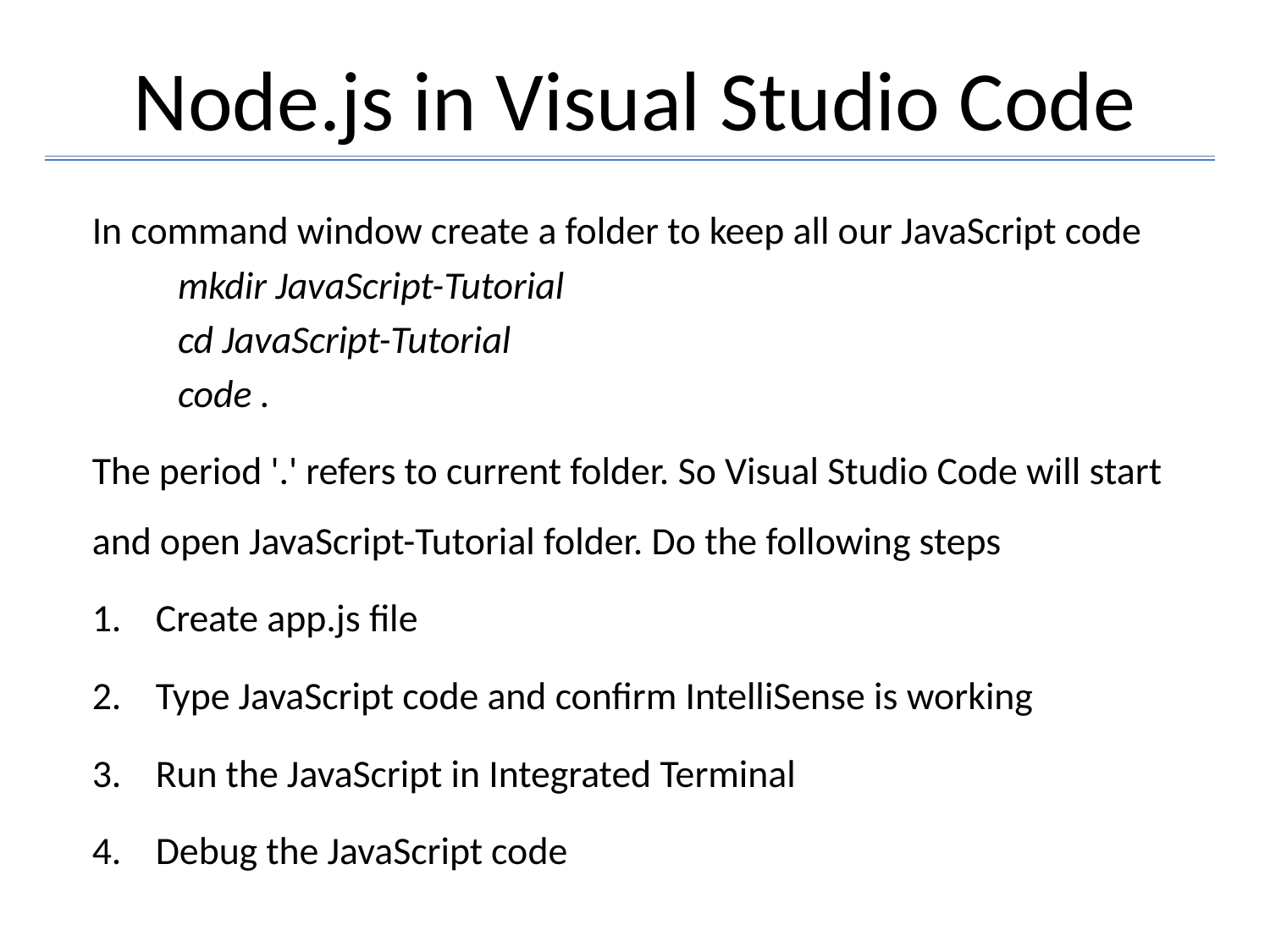

# Node.js in Visual Studio Code
In command window create a folder to keep all our JavaScript code
mkdir JavaScript-Tutorial
cd JavaScript-Tutorial
code .
The period '.' refers to current folder. So Visual Studio Code will start and open JavaScript-Tutorial folder. Do the following steps
Create app.js file
Type JavaScript code and confirm IntelliSense is working
Run the JavaScript in Integrated Terminal
Debug the JavaScript code